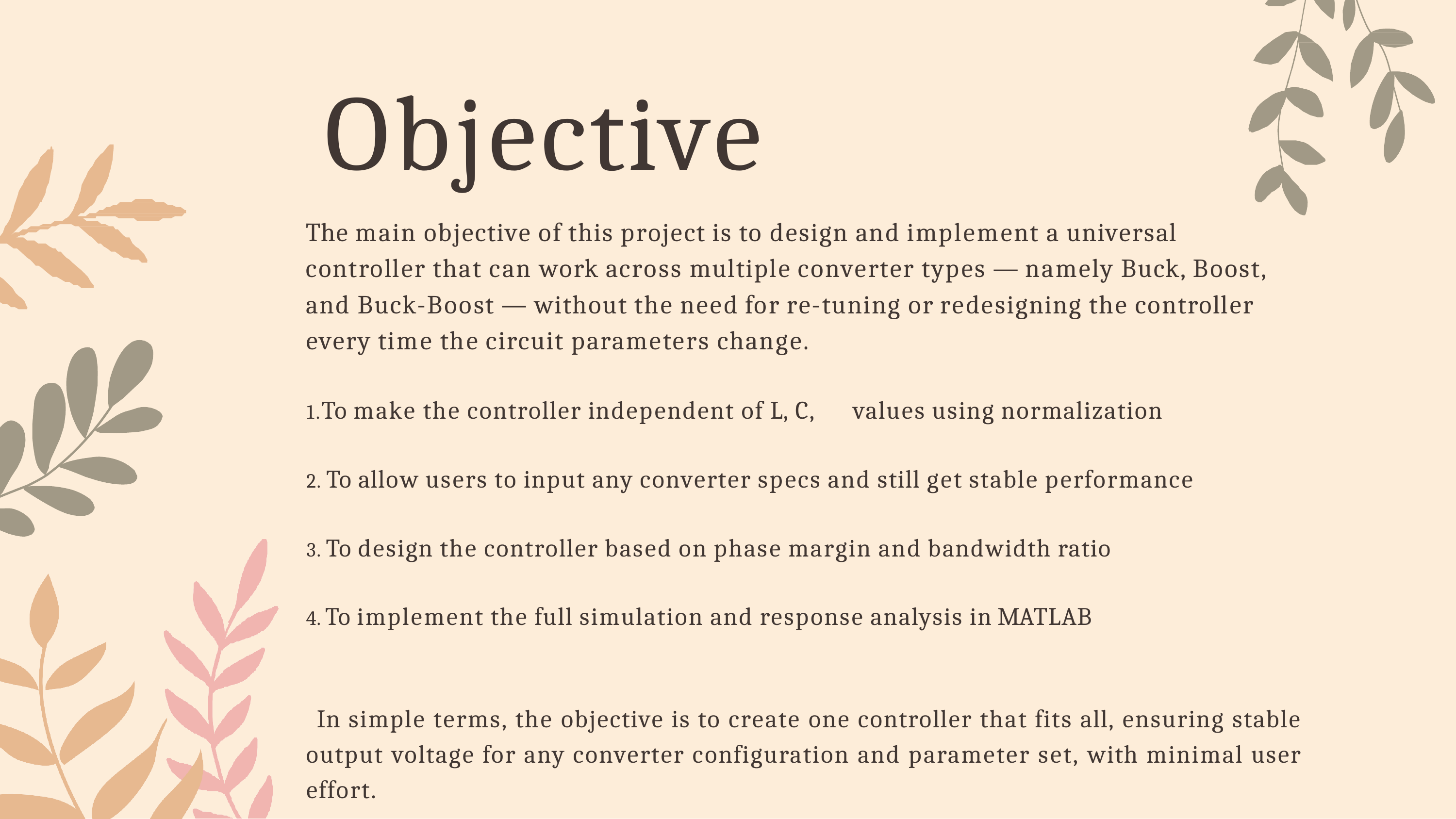

# Objective
The main objective of this project is to design and implement a universal controller that can work across multiple converter types — namely Buck, Boost, and Buck-Boost — without the need for re-tuning or redesigning the controller every time the circuit parameters change.
To make the controller independent of L, C,	values using normalization

To allow users to input any converter specs and still get stable performance

To design the controller based on phase margin and bandwidth ratio

To implement the full simulation and response analysis in MATLAB

In simple terms, the objective is to create one controller that fits all, ensuring stable output voltage for any converter configuration and parameter set, with minimal user effort.